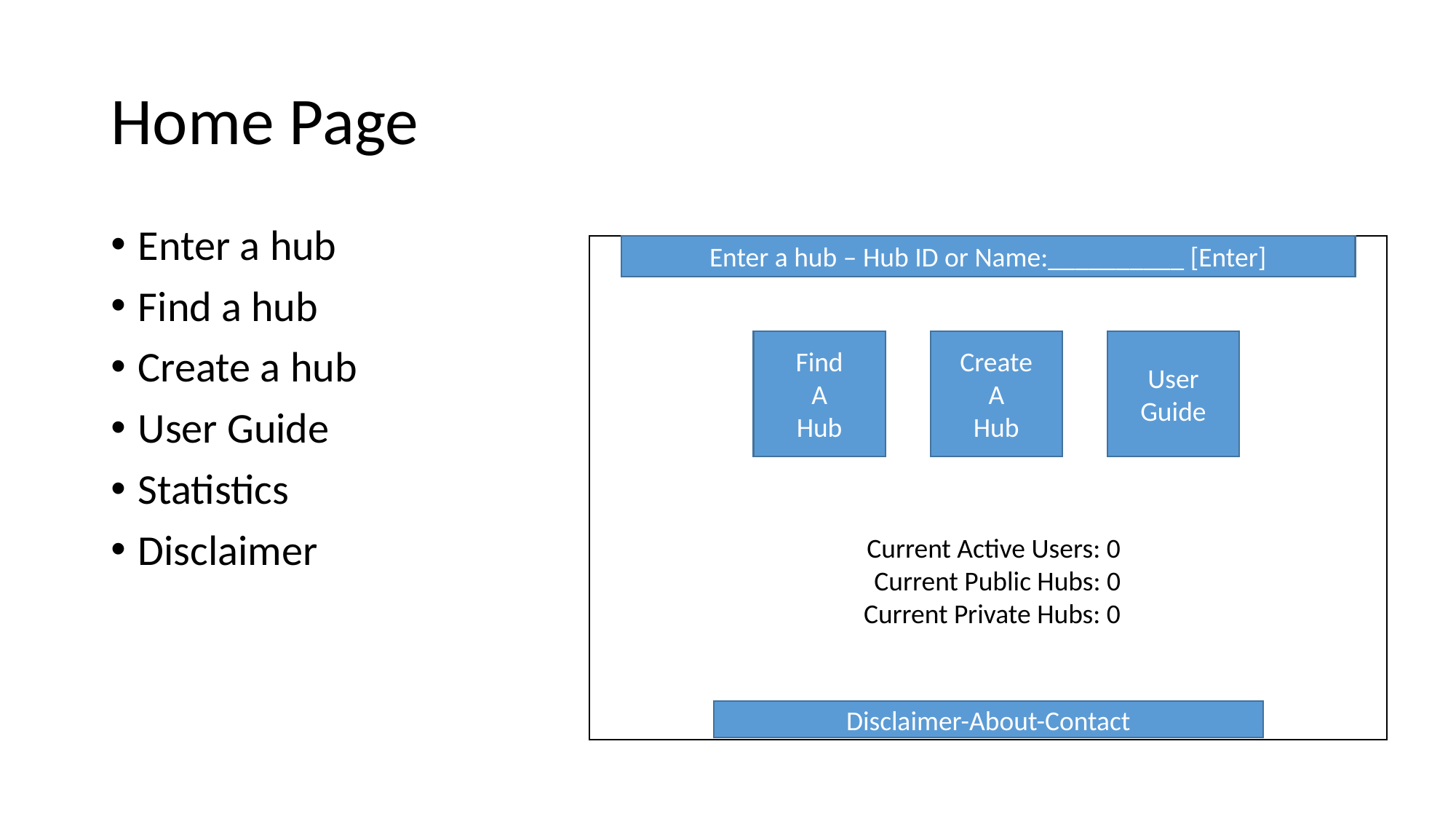

# Home Page
Enter a hub
Find a hub
Create a hub
User Guide
Statistics
Disclaimer

Enter a hub – Hub ID or Name:__________ [Enter]
Find
A
Hub
User
Guide
Create
A
Hub
Current Active Users: 0
Current Public Hubs: 0
Current Private Hubs: 0
Disclaimer-About-Contact